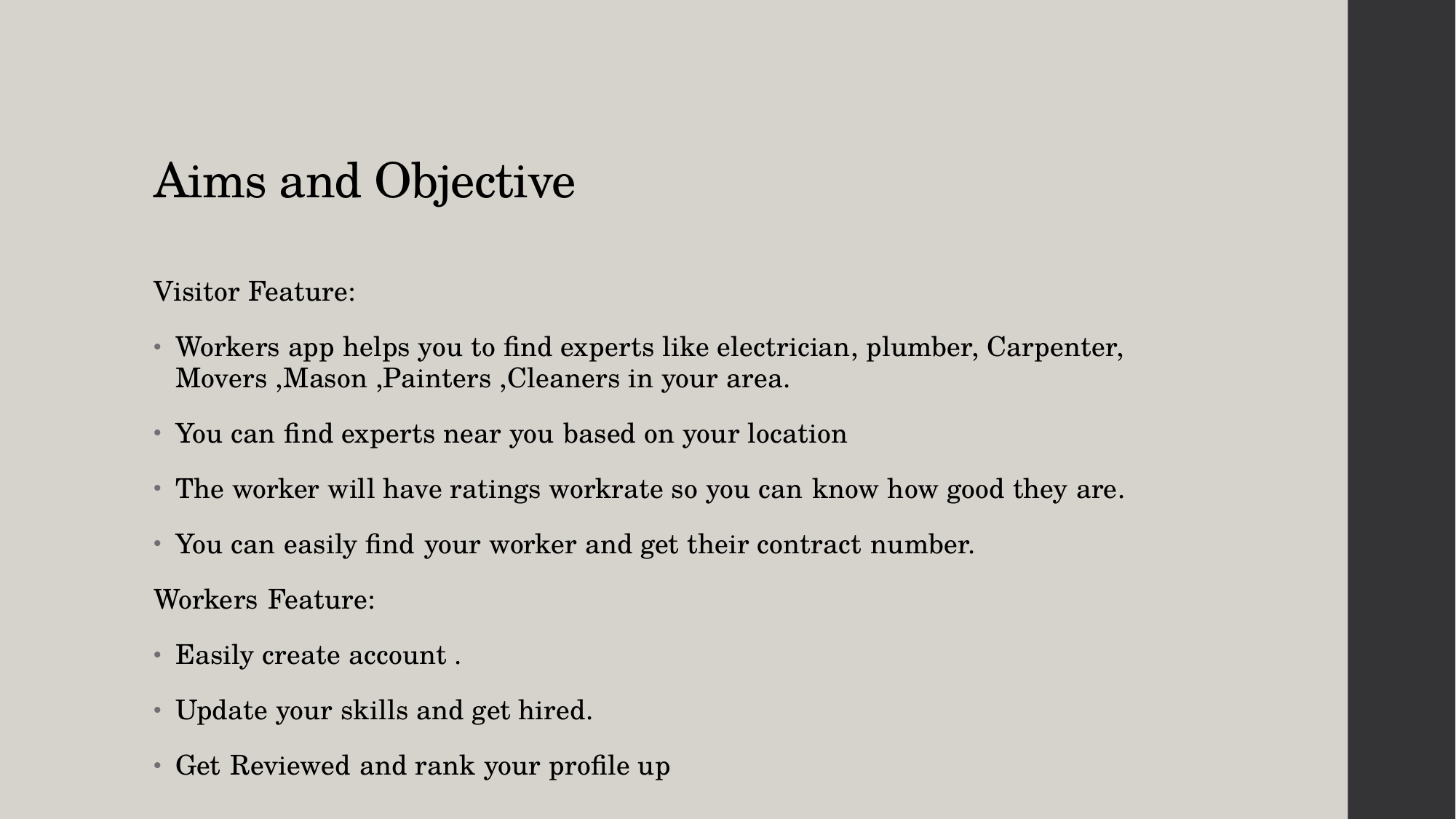

# Aims and Objective

Visitor Feature:
Workers app helps you to find experts like electrician, plumber, Carpenter, Movers ,Mason ,Painters ,Cleaners in your area.
You can find experts near you based on your location
The worker will have ratings workrate so you can know how good they are.
You can easily find your worker and get their contract number.
Workers Feature:
Easily create account .
Update your skills and get hired.
Get Reviewed and rank your profile up